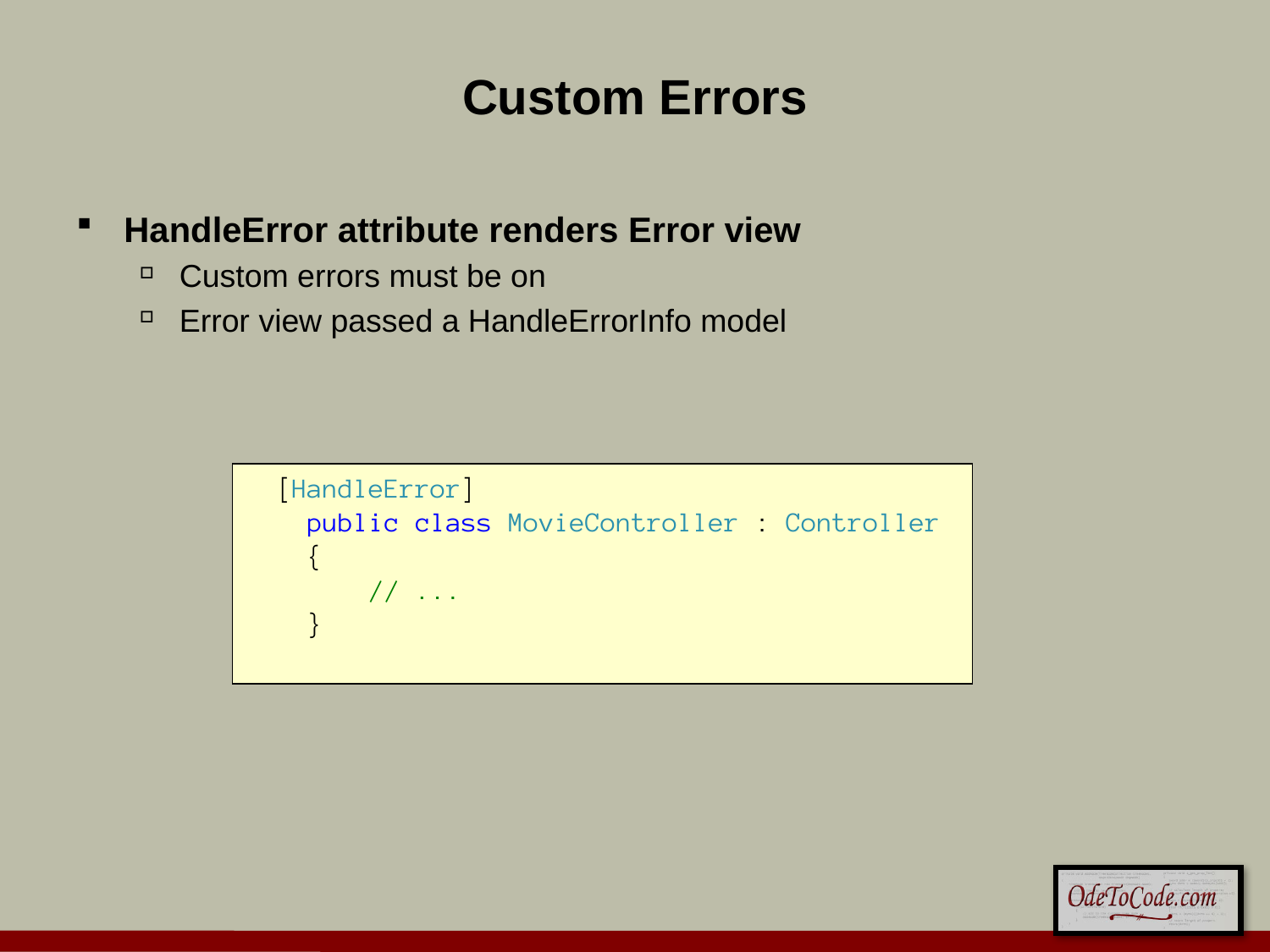

# Custom Errors
HandleError attribute renders Error view
Custom errors must be on
Error view passed a HandleErrorInfo model
[HandleError]
  public class MovieController : Controller
  {
      // ...
  }